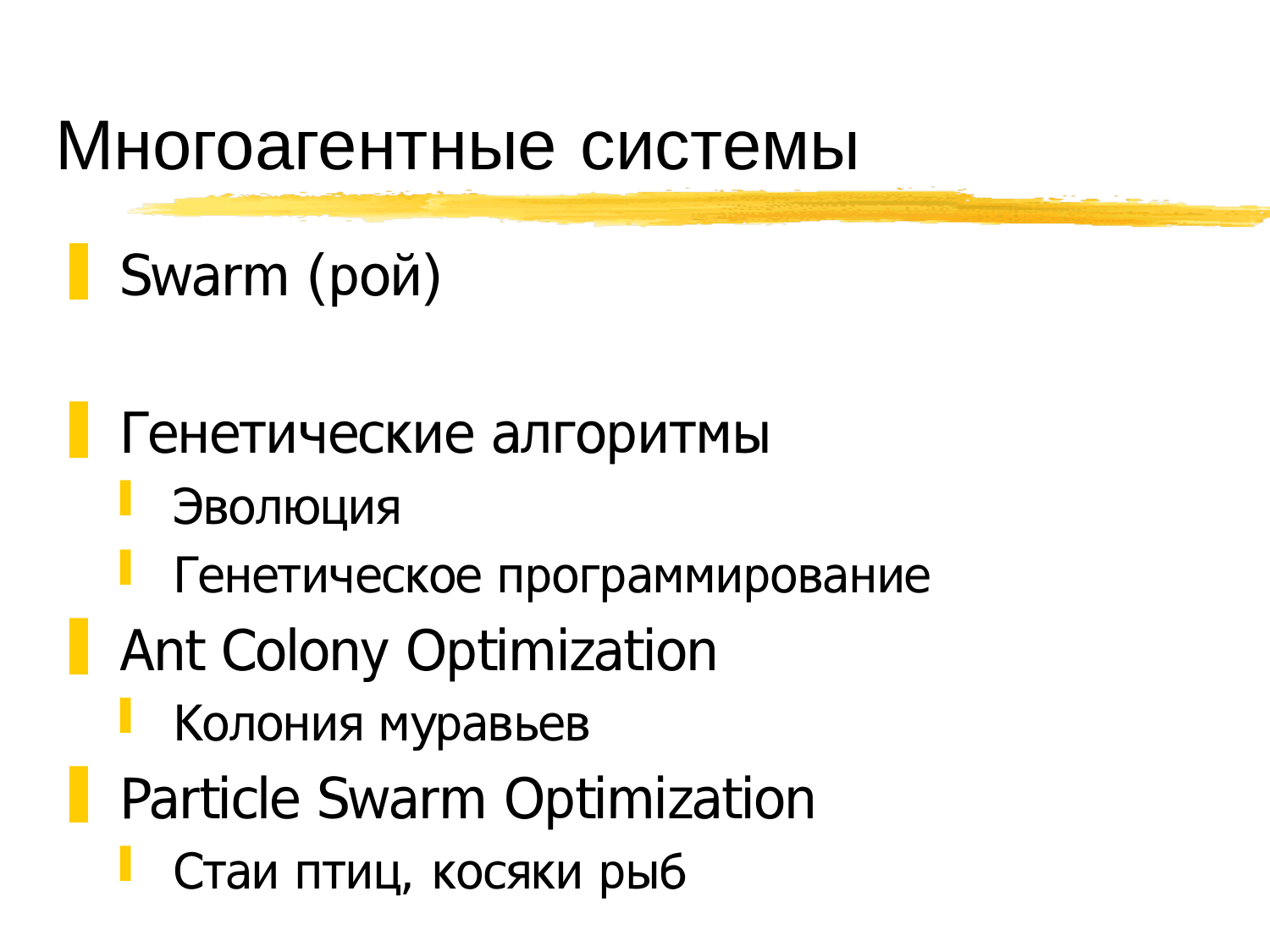

# Многоагентные системы
 Swarm (рой)

 Генетические алгоритмы
 Эволюция
 Генетическое программирование
 Ant Colony Optimization
 Колония муравьев
 Particle Swarm Optimization
 Стаи птиц, косяки рыб